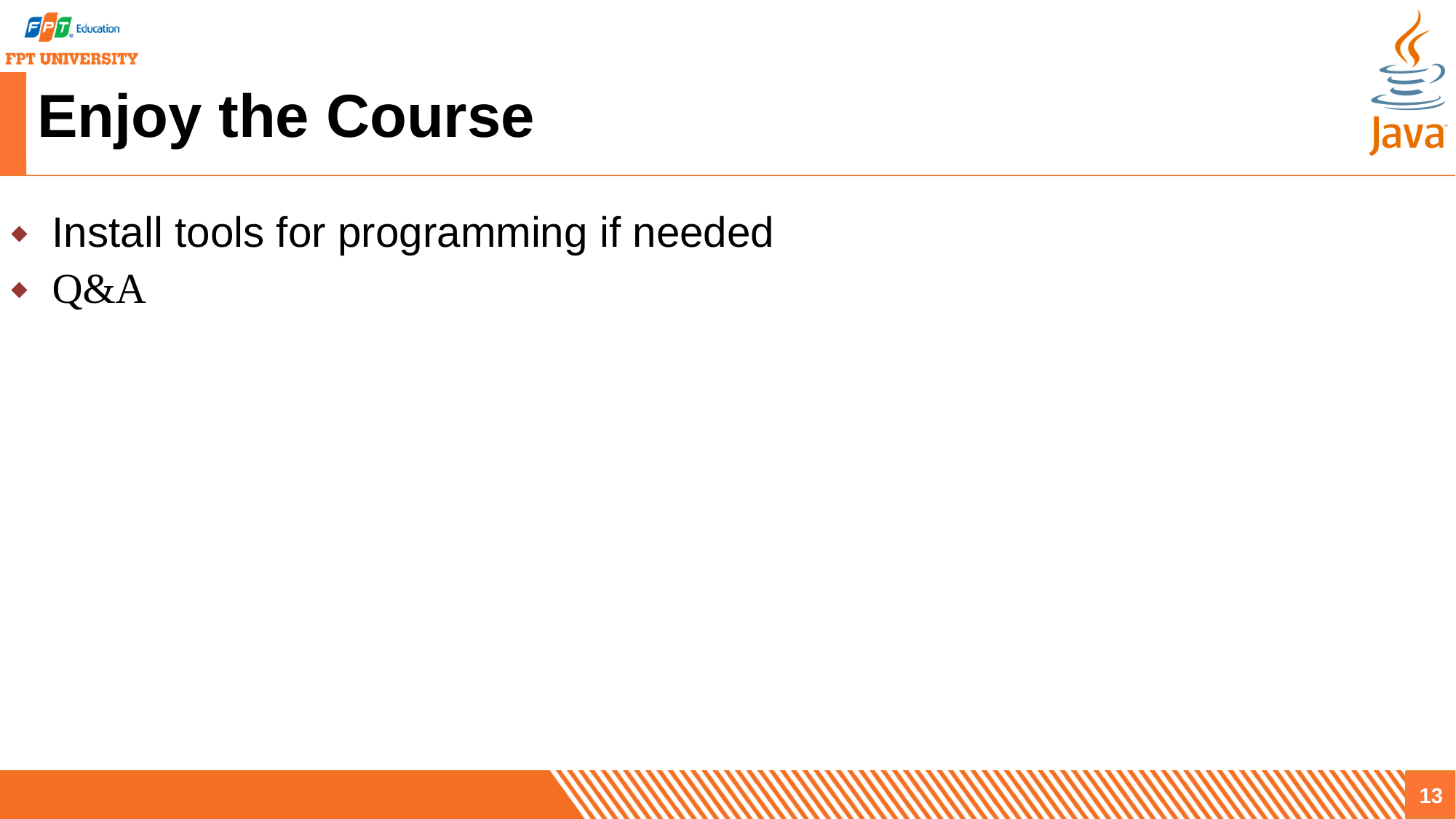

# Enjoy the Course
Install tools for programming if needed
Q&A

13